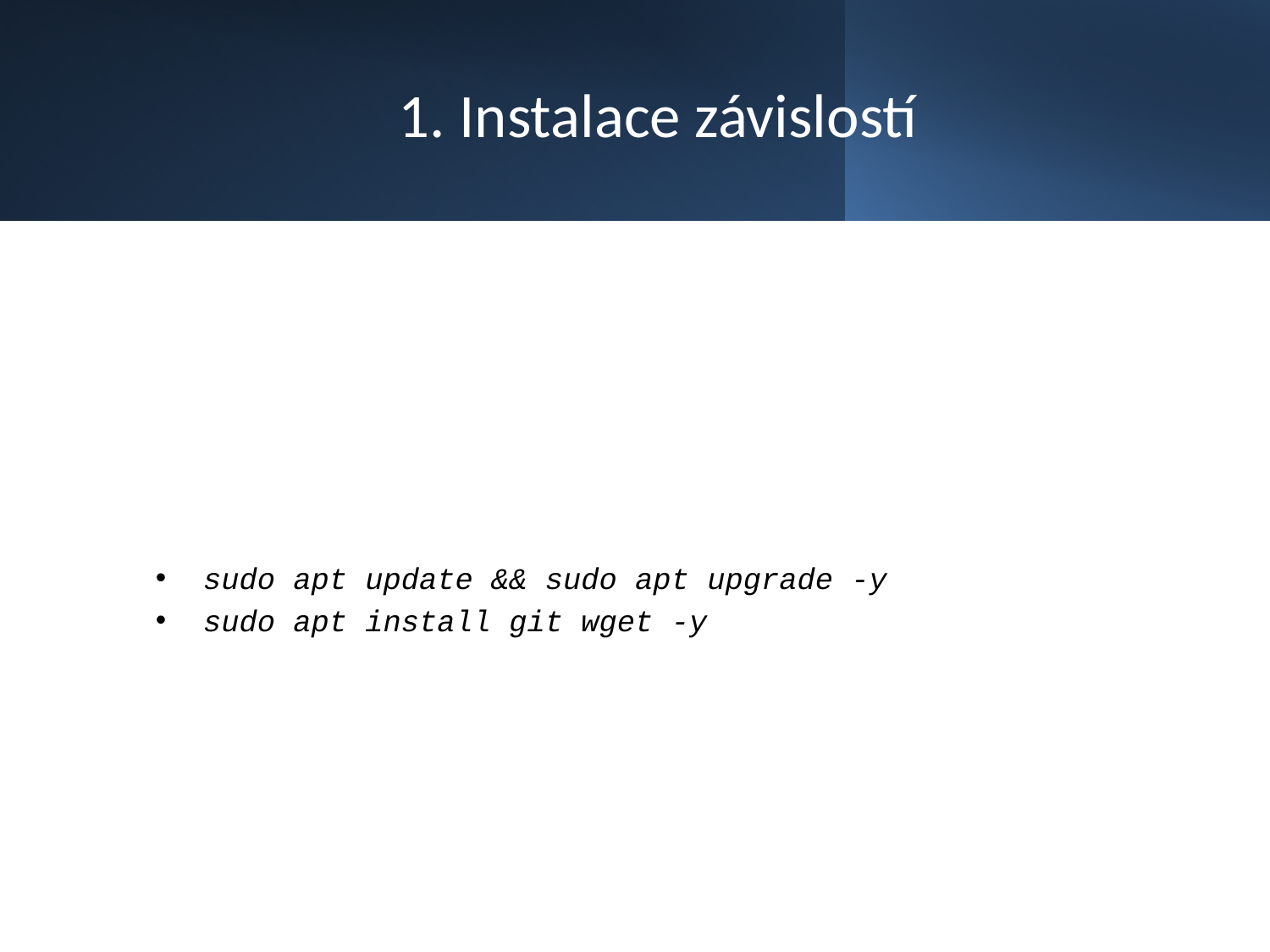

# 1. Instalace závislostí

sudo apt update && sudo apt upgrade -y
sudo apt install git wget -y